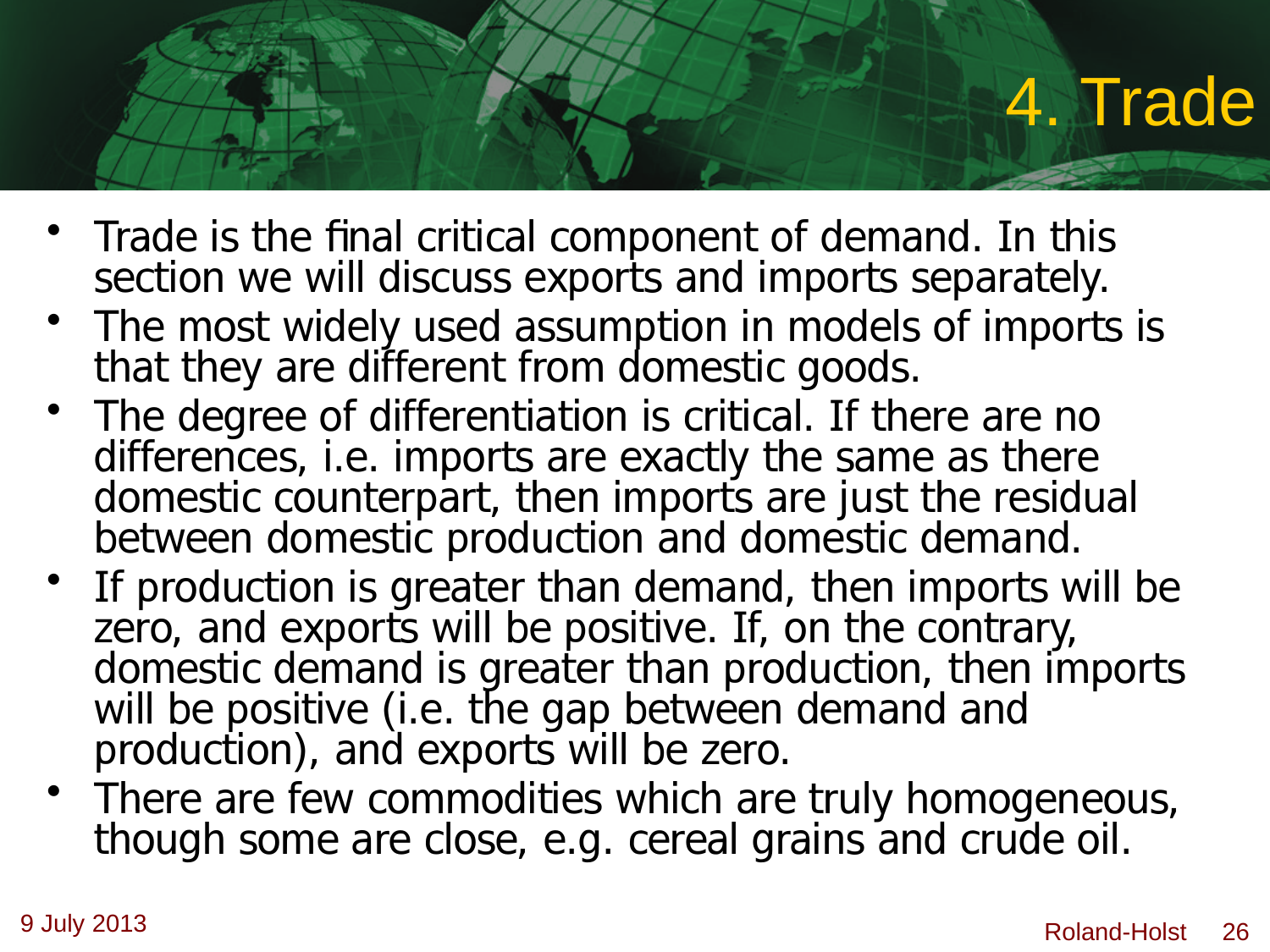

# 4. Trade
Trade is the final critical component of demand. In this section we will discuss exports and imports separately.
The most widely used assumption in models of imports is that they are different from domestic goods.
The degree of differentiation is critical. If there are no differences, i.e. imports are exactly the same as there domestic counterpart, then imports are just the residual between domestic production and domestic demand.
If production is greater than demand, then imports will be zero, and exports will be positive. If, on the contrary, domestic demand is greater than production, then imports will be positive (i.e. the gap between demand and production), and exports will be zero.
There are few commodities which are truly homogeneous, though some are close, e.g. cereal grains and crude oil.